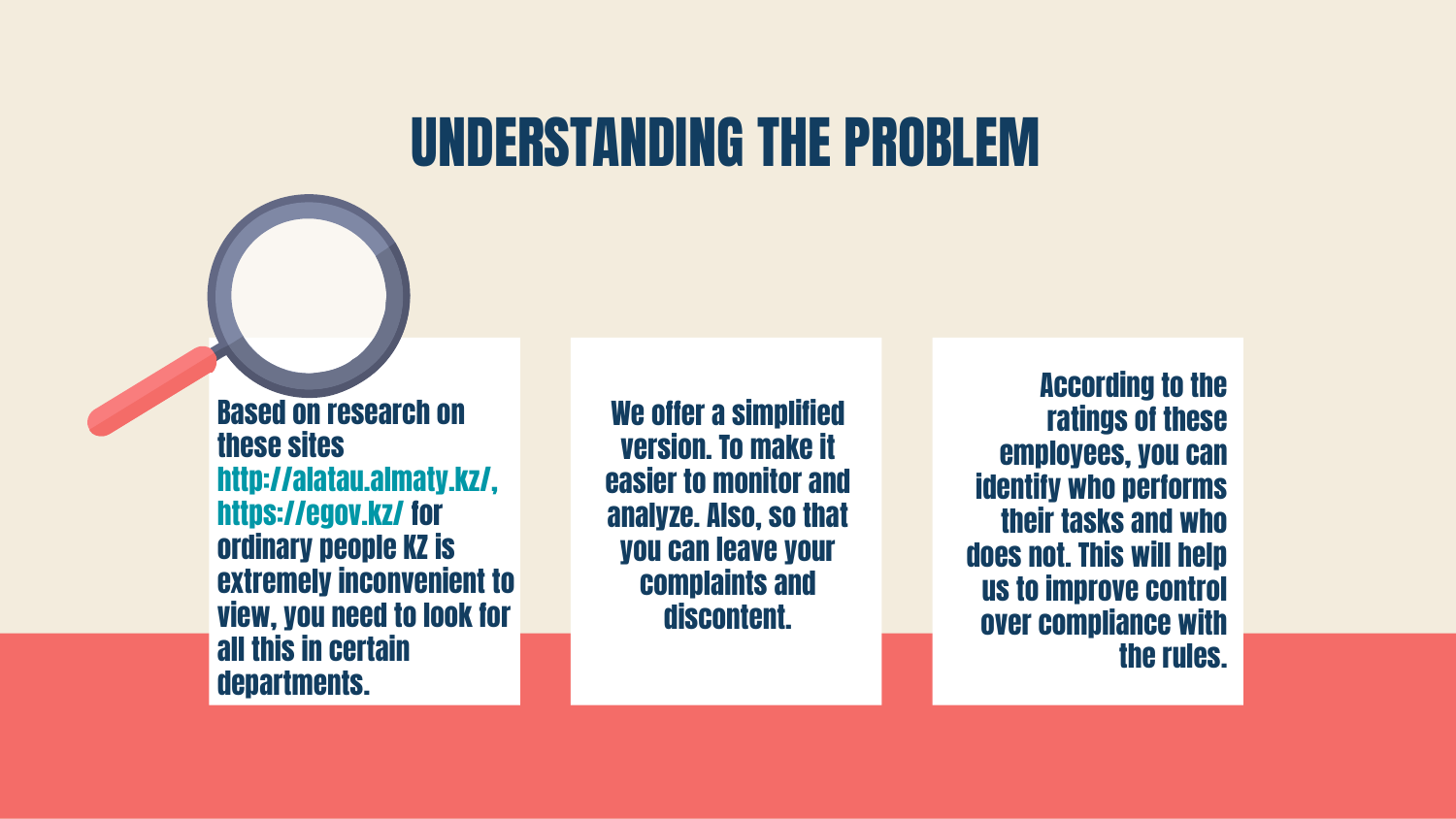

UNDERSTANDING THE PROBLEM

According to the ratings of these employees, you can identify who performs their tasks and who does not. This will help us to improve control over compliance with the rules.
We offer a simplified version. To make it easier to monitor and analyze. Also, so that you can leave your complaints and discontent.
# Based on research on these sites http://alatau.almaty.kz/, https://egov.kz/ for ordinary people KZ is extremely inconvenient to view, you need to look for all this in certain departments.